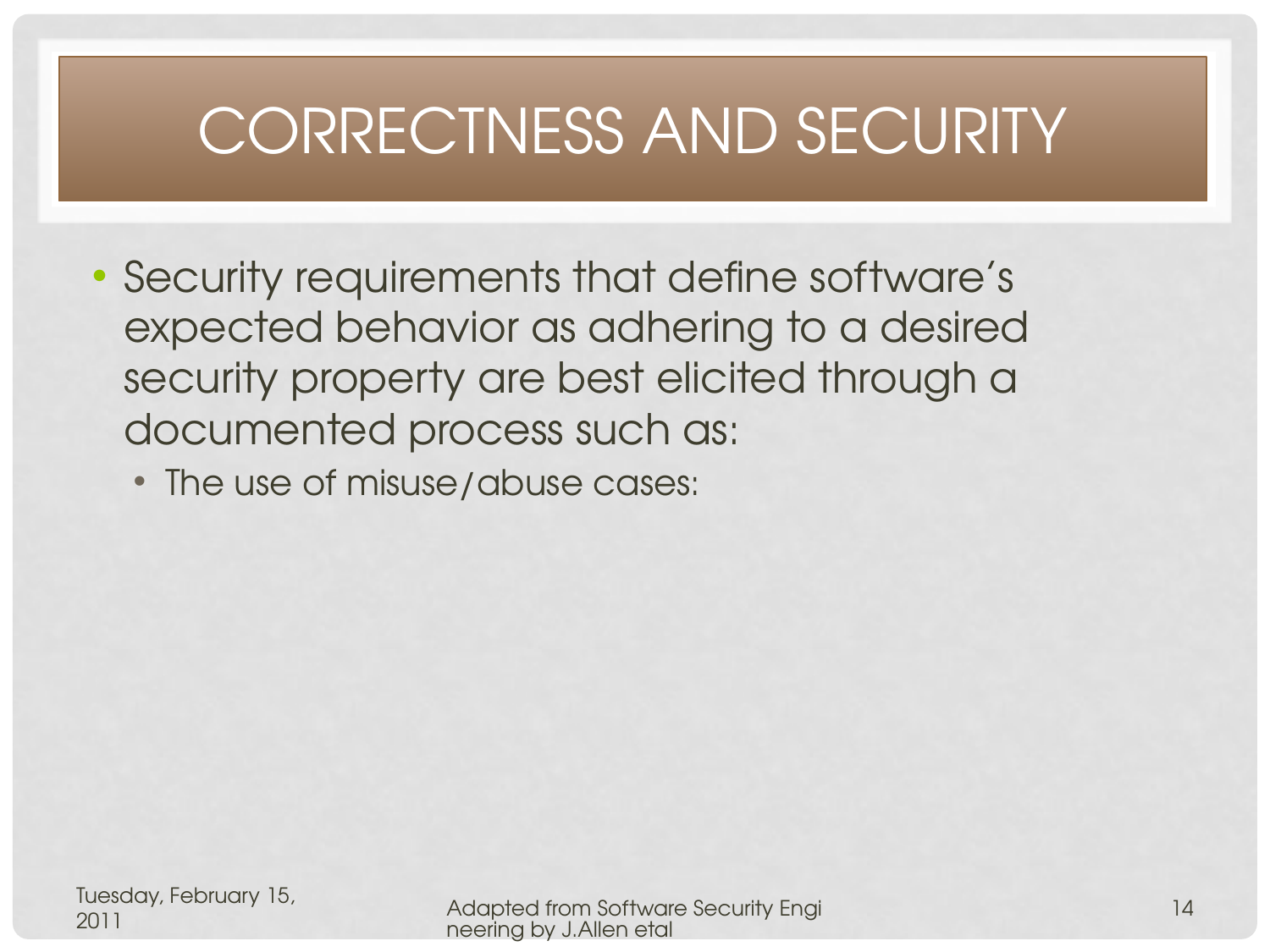

# Correctness and security
Security requirements that define software’s expected behavior as adhering to a desired security property are best elicited through a documented process such as:
The use of misuse/abuse cases:
Tuesday, February 15, 2011
Adapted from Software Security Engineering by J.Allen etal
14